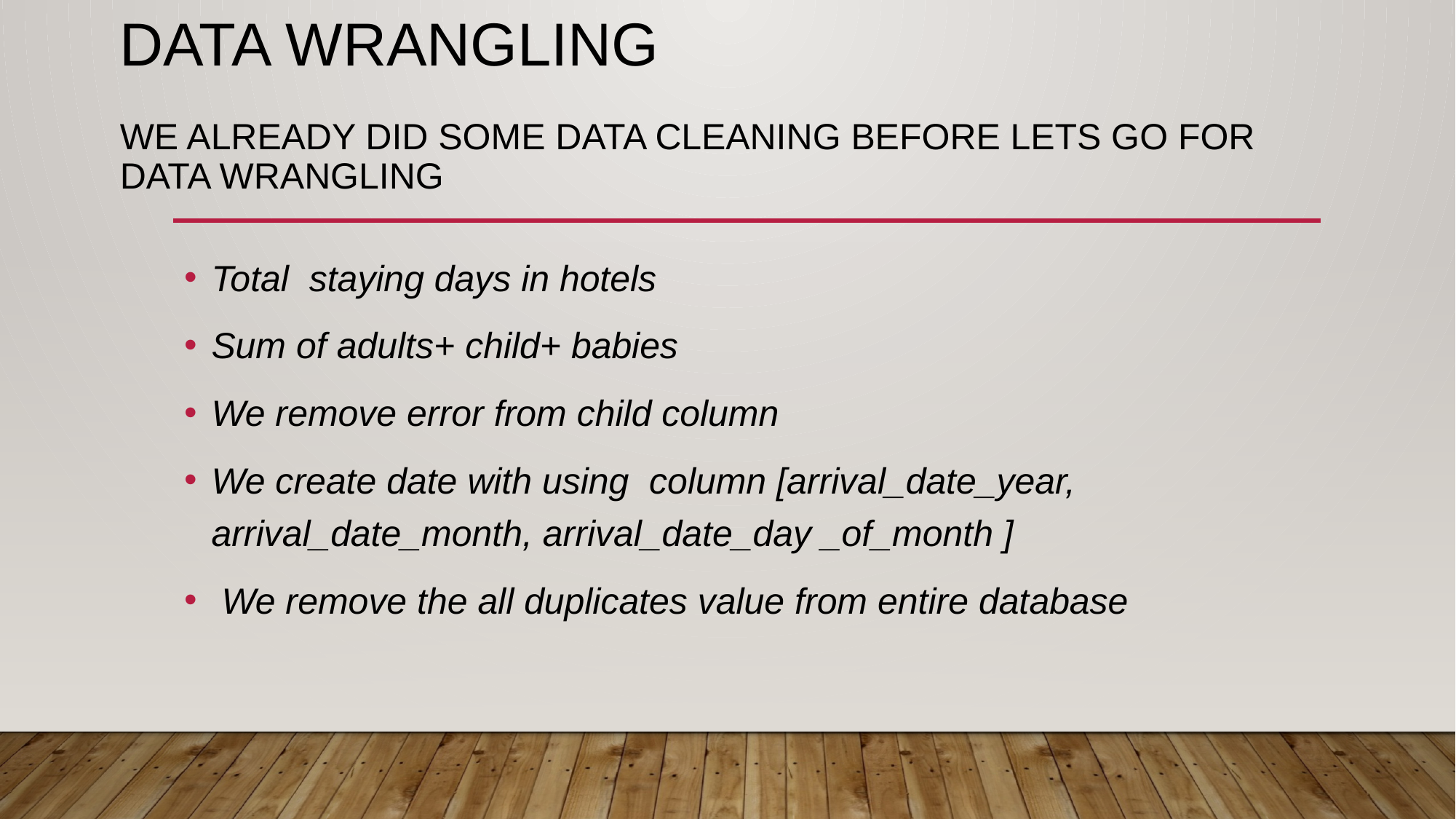

# Data Wrangling We already did some data cleaning before lets go for data Wrangling
Total  staying days in hotels
Sum of adults+ child+ babies
We remove error from child column
We create date with using  column [arrival_date_year, arrival_date_month, arrival_date_day _of_month ]
 We remove the all duplicates value from entire database